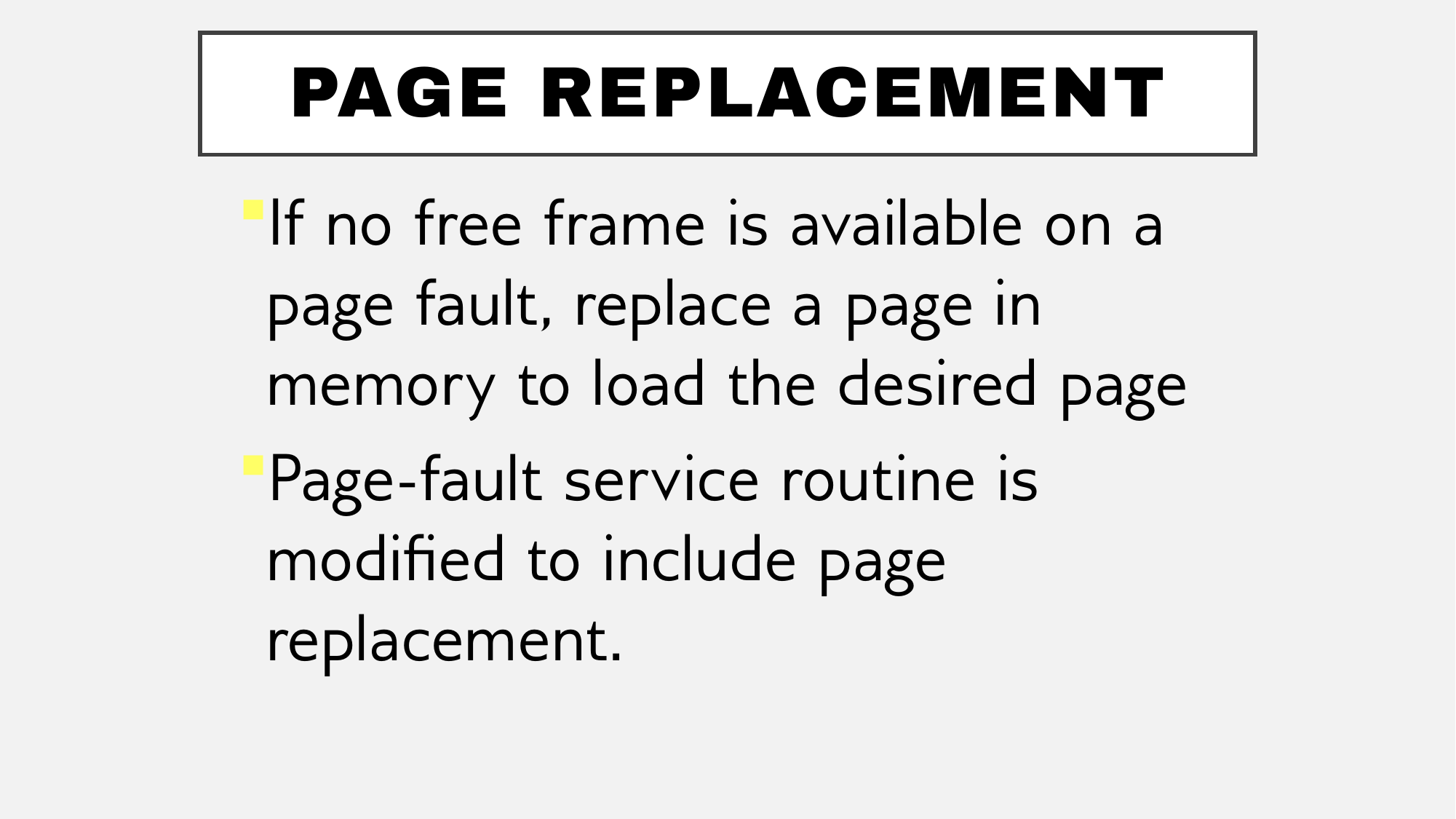

# Page Replacement
If no free frame is available on a page fault, replace a page in memory to load the desired page
Page-fault service routine is modified to include page replacement.